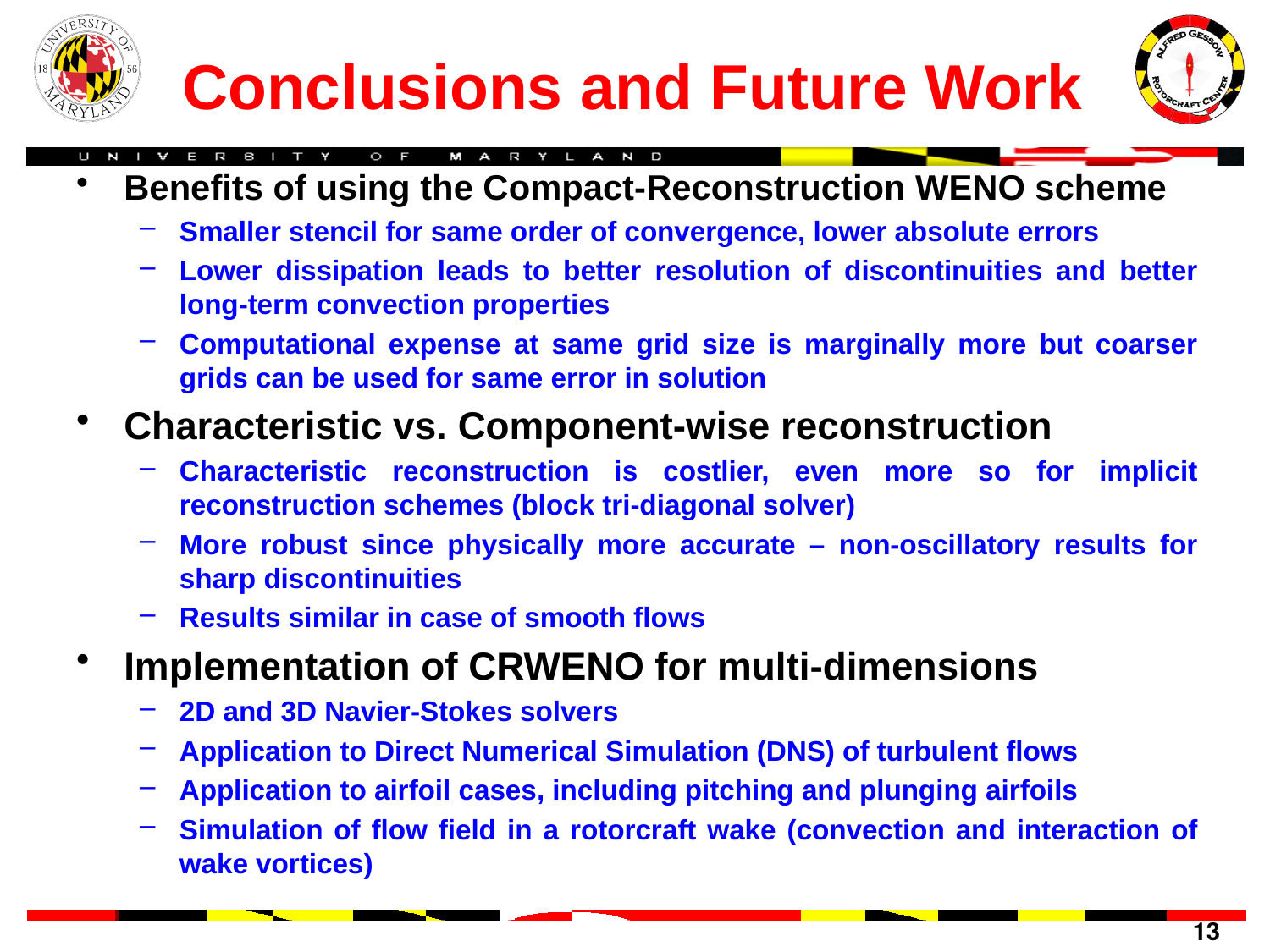

# Conclusions and Future Work
Benefits of using the Compact-Reconstruction WENO scheme
Smaller stencil for same order of convergence, lower absolute errors
Lower dissipation leads to better resolution of discontinuities and better long-term convection properties
Computational expense at same grid size is marginally more but coarser grids can be used for same error in solution
Characteristic vs. Component-wise reconstruction
Characteristic reconstruction is costlier, even more so for implicit reconstruction schemes (block tri-diagonal solver)
More robust since physically more accurate – non-oscillatory results for sharp discontinuities
Results similar in case of smooth flows
Implementation of CRWENO for multi-dimensions
2D and 3D Navier-Stokes solvers
Application to Direct Numerical Simulation (DNS) of turbulent flows
Application to airfoil cases, including pitching and plunging airfoils
Simulation of flow field in a rotorcraft wake (convection and interaction of wake vortices)